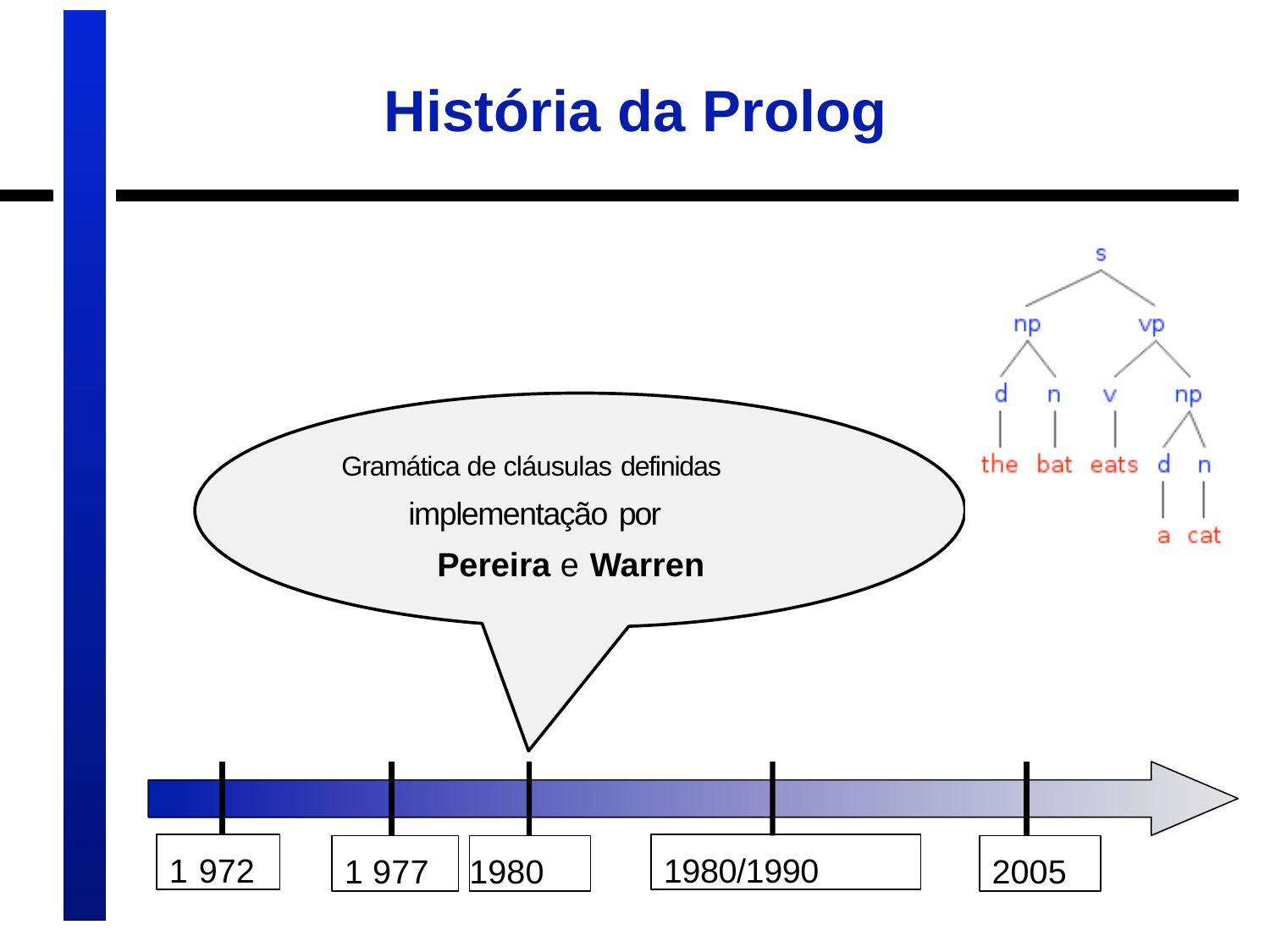

# História da Prolog

Gramática de cláusulas definidas
implementação por
Pereira e Warren

1 972
1980/1990
1 977
1980
2005